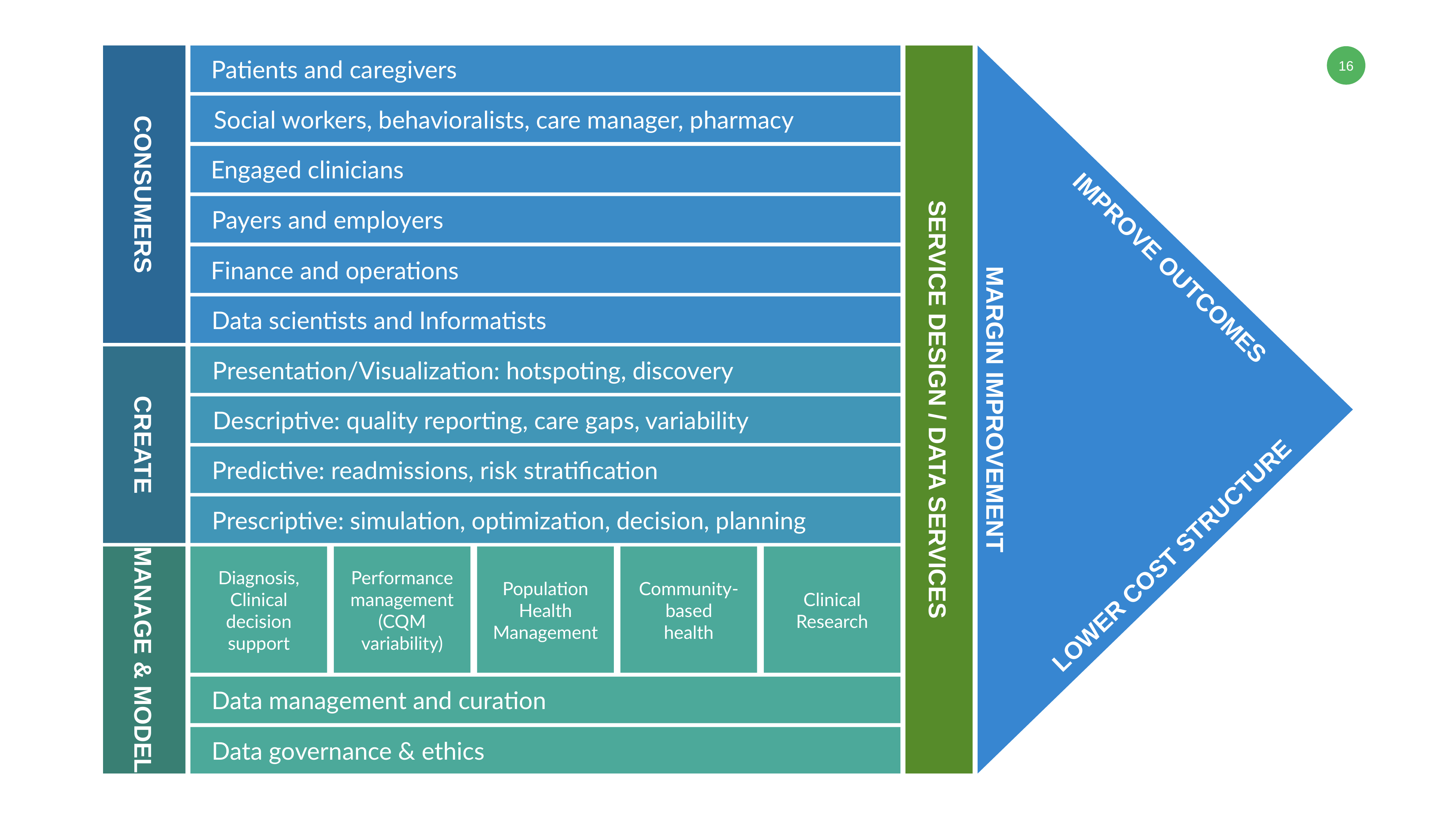

Patients and caregivers

Social workers, behavioralists, care manager, pharmacy

Engaged clinicians

CONSUMERS
Payers and employers

IMPROVE OUTCOMES
Finance and operations
Data scientists and Informatists

Presentation/Visualization: hotspoting, discovery
SERVICE DESIGN / DATA SERVICES
MARGIN IMPROVEMENT

Descriptive: quality reporting, care gaps, variability
CREATE
Predictive: readmissions, risk stratification
Prescriptive: simulation, optimization, decision, planning
LOWER COST STRUCTURE

Diagnosis, Clinical decision support
Performance management (CQM variability)
Population Health Management
Community-based health
Clinical Research
MANAGE & MODEL
Data management and curation
Data governance & ethics